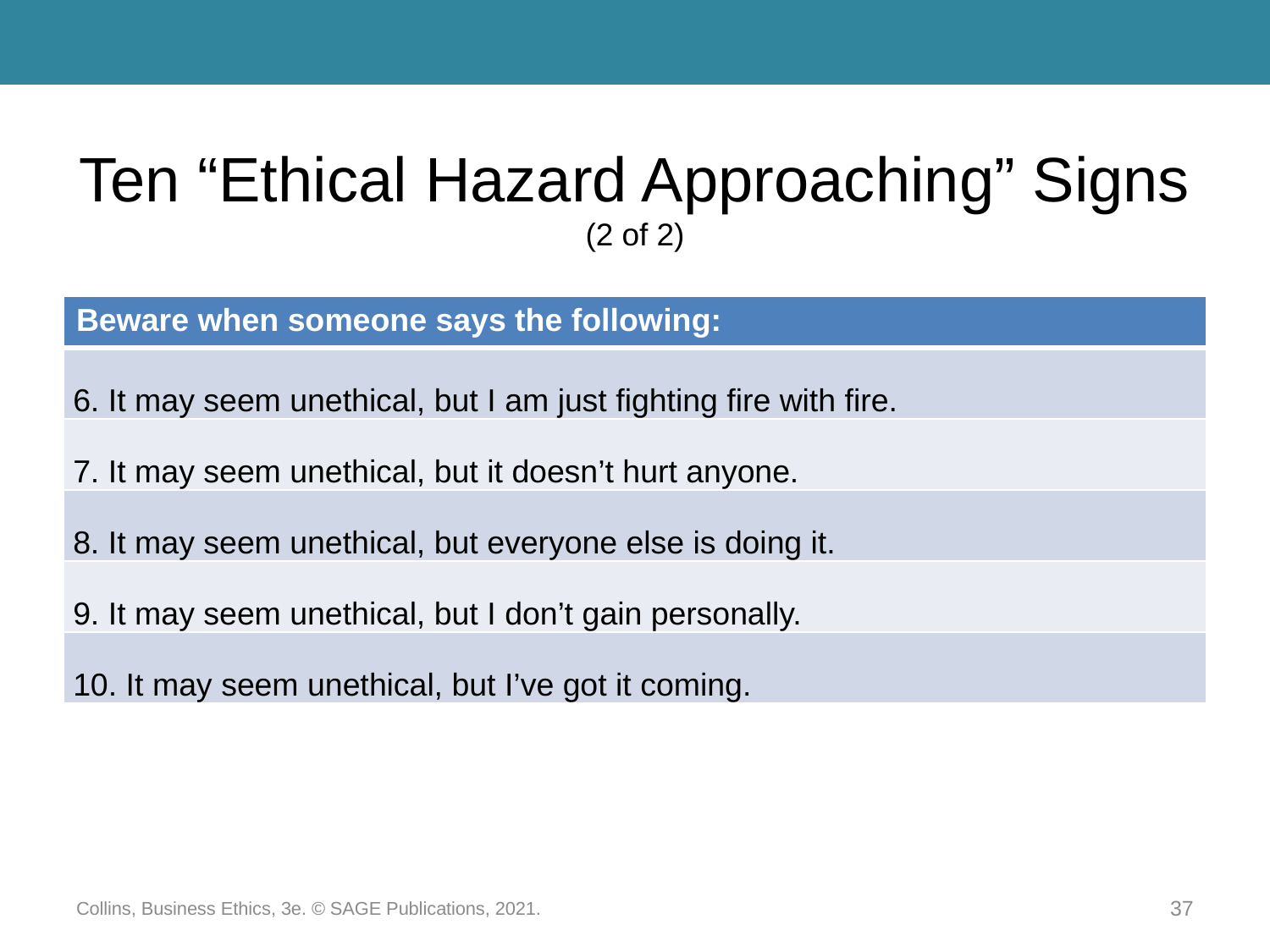

# Ten “Ethical Hazard Approaching” Signs (2 of 2)
| Beware when someone says the following: |
| --- |
| 6. It may seem unethical, but I am just fighting fire with fire. |
| 7. It may seem unethical, but it doesn’t hurt anyone. |
| 8. It may seem unethical, but everyone else is doing it. |
| 9. It may seem unethical, but I don’t gain personally. |
| 10. It may seem unethical, but I’ve got it coming. |
Collins, Business Ethics, 3e. © SAGE Publications, 2021.
37